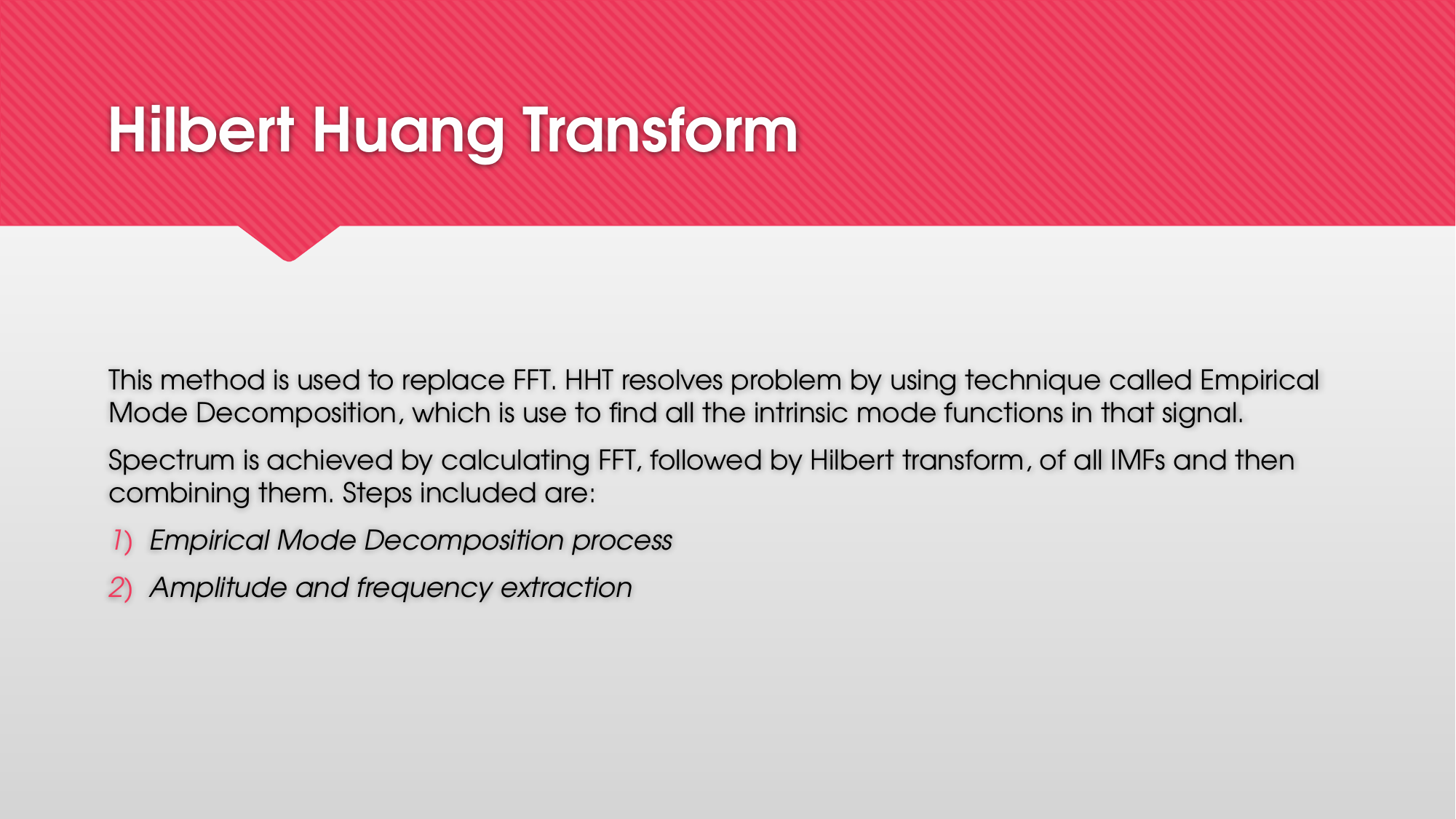

# Hilbert Huang Transform
This method is used to replace FFT. HHT resolves problem by using technique called Empirical Mode Decomposition, which is use to find all the intrinsic mode functions in that signal.
Spectrum is achieved by calculating FFT, followed by Hilbert transform, of all IMFs and then combining them. Steps included are:
Empirical Mode Decomposition process
Amplitude and frequency extraction